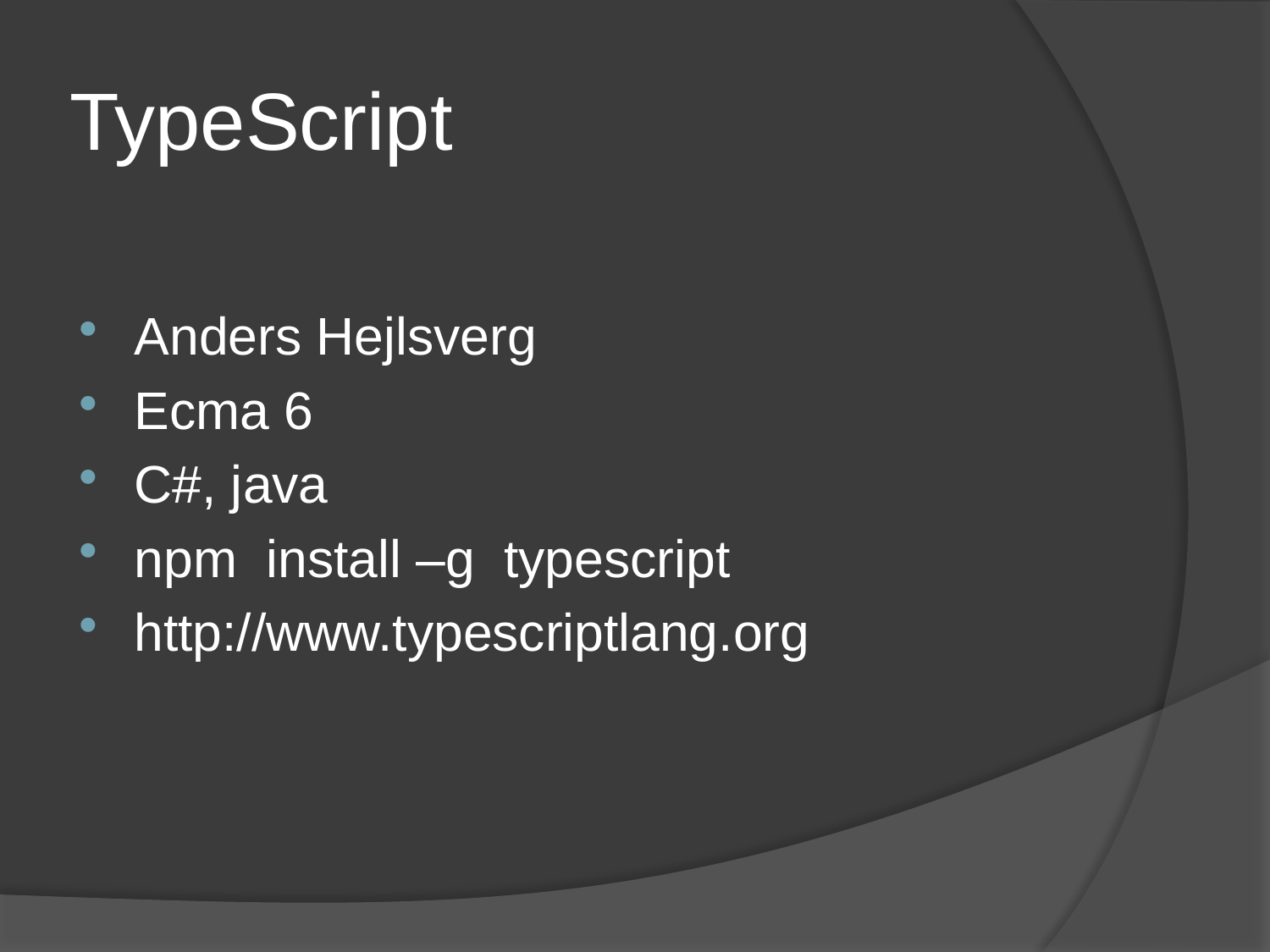

# TypeScript

Anders Hejlsverg
Ecma 6
C#, java
npm  install –g  typescript
http://www.typescriptlang.org